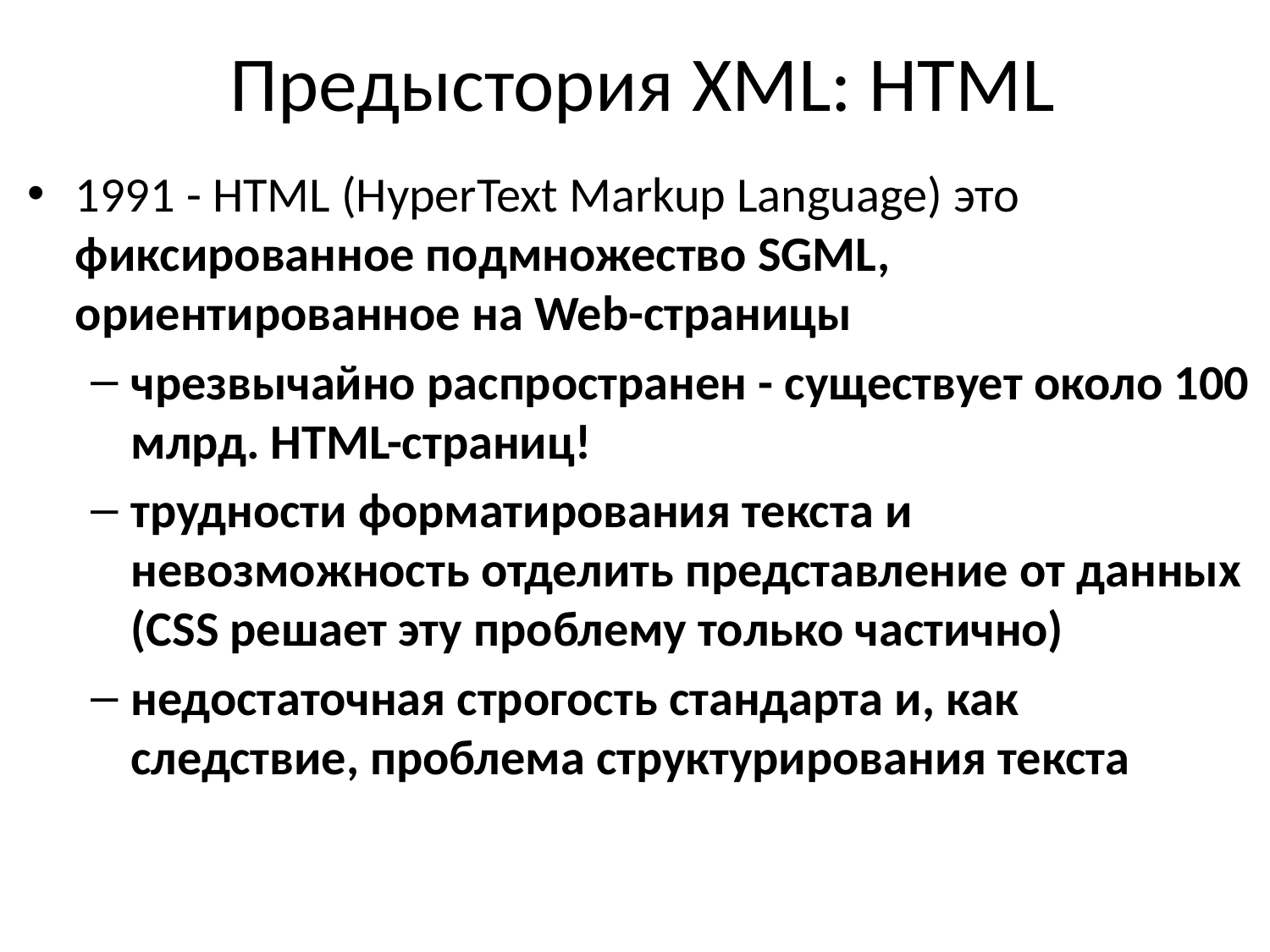

# Предыстория XML: HTML
1991 - HTML (HyperText Markup Language) это фиксированное подмножество SGML, ориентированное на Web-страницы
чрезвычайно распространен - существует около 100 млрд. HTML-страниц!
трудности форматирования текста и невозможность отделить представление от данных (CSS решает эту проблему только частично)
недостаточная строгость стандарта и, как следствие, проблема структурирования текста